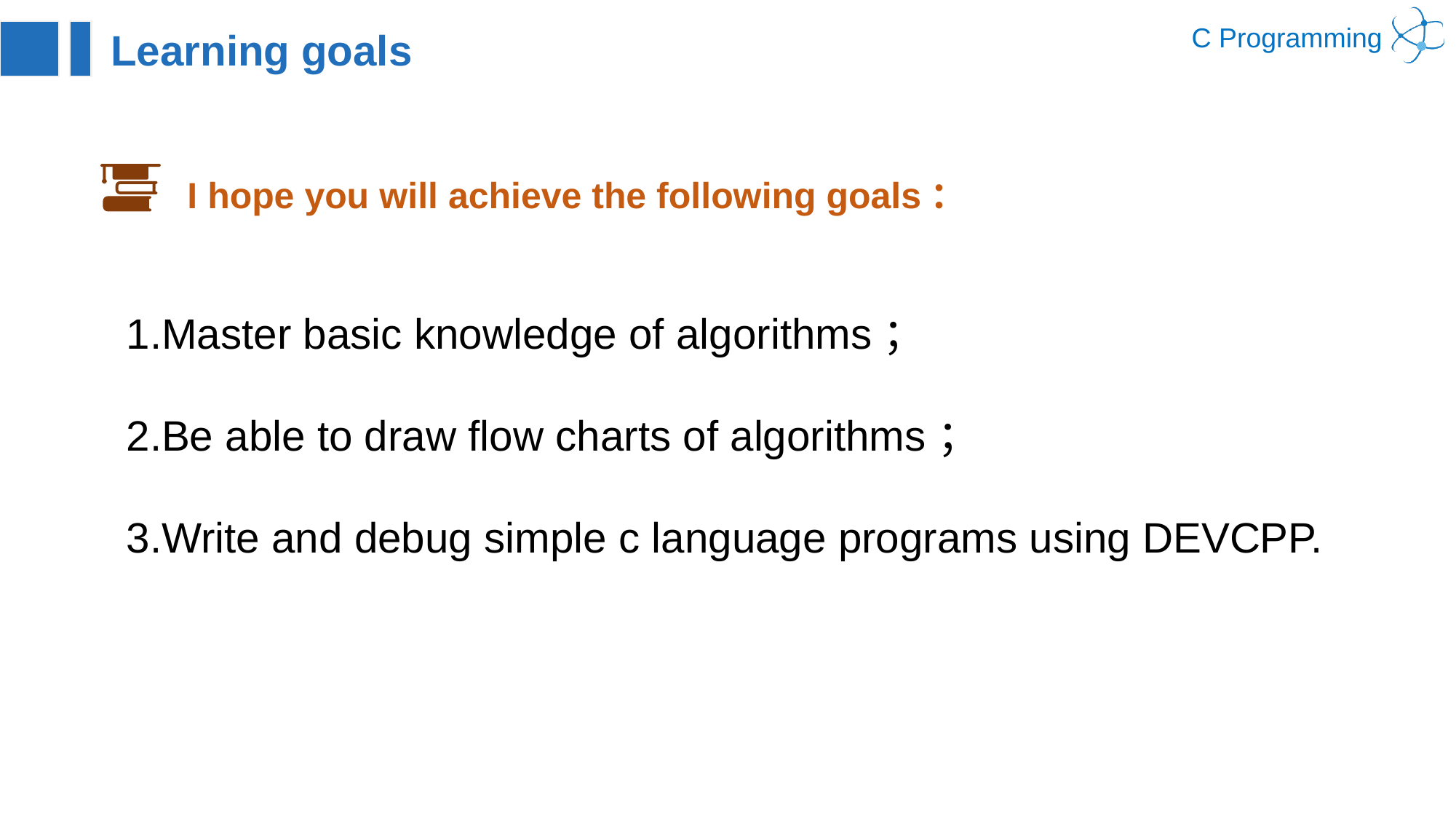

Learning goals

I hope you will achieve the following goals：

1.Master basic knowledge of algorithms；

2.Be able to draw flow charts of algorithms；

3.Write and debug simple c language programs using DEVCPP.